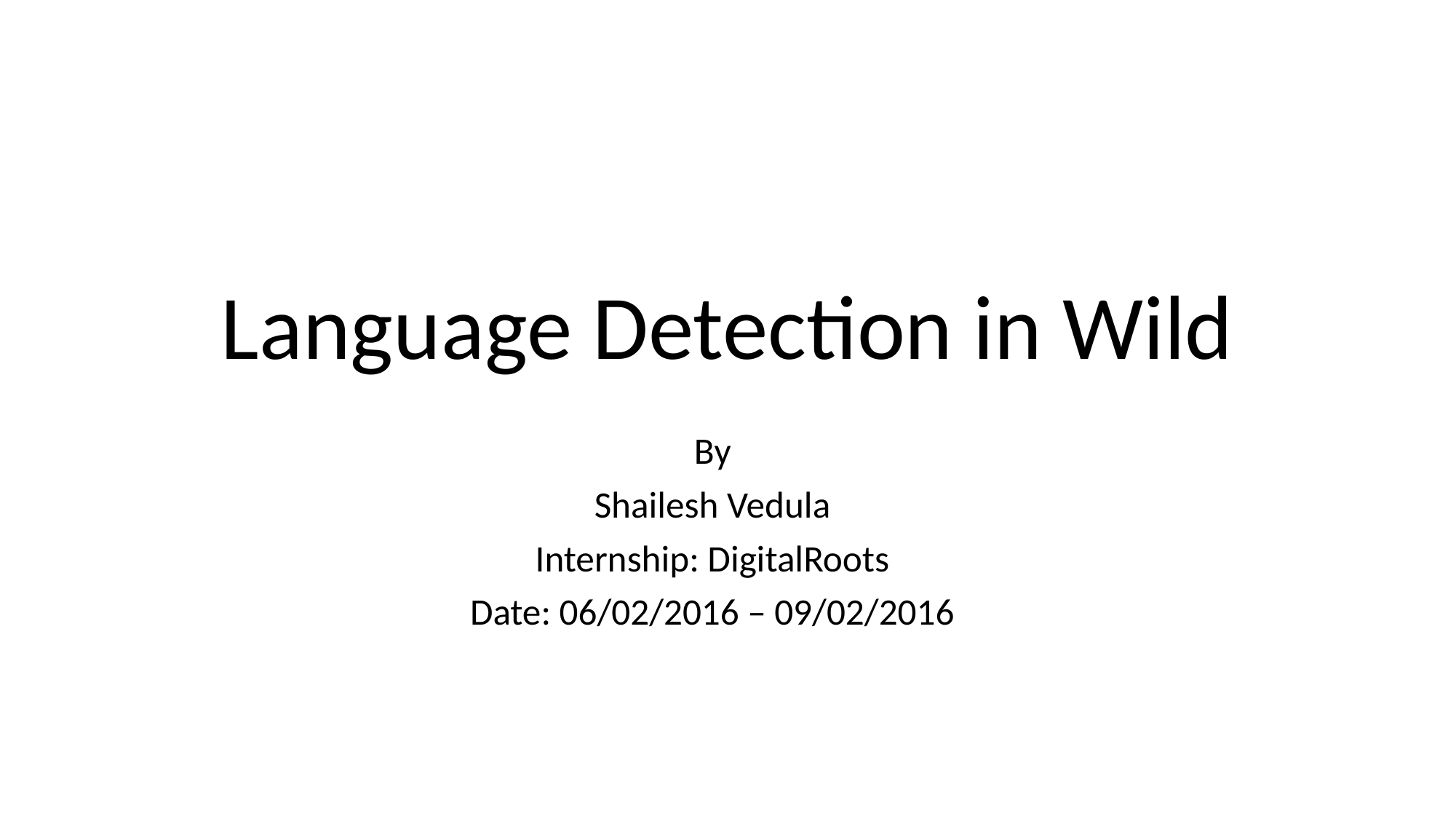

# Language Detection in Wild
By
Shailesh Vedula
Internship: DigitalRoots
Date: 06/02/2016 – 09/02/2016